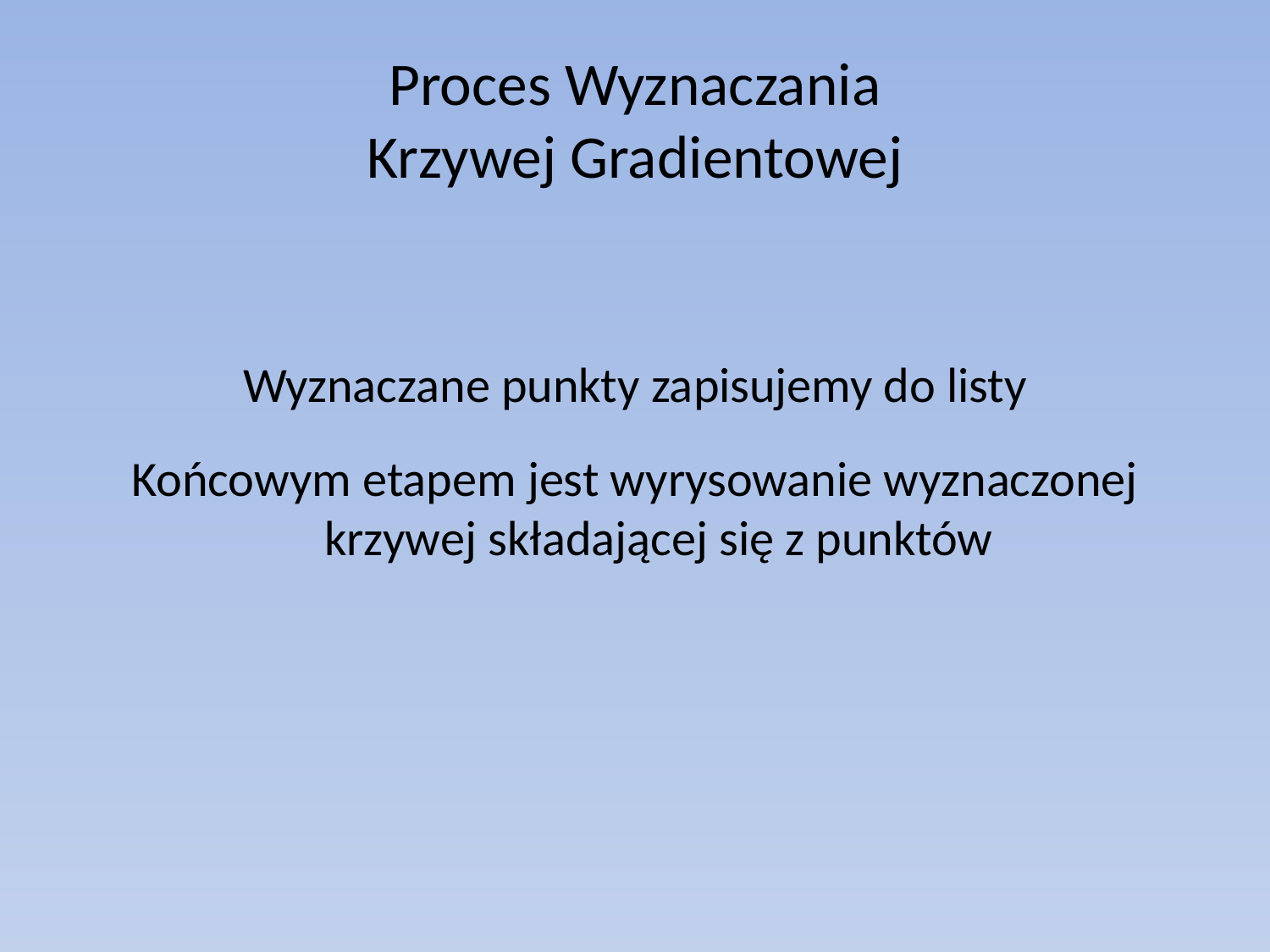

# Proces Wyznaczania Krzywej Gradientowej
Wyznaczane punkty zapisujemy do listy

Końcowym etapem jest wyrysowanie wyznaczonej krzywej składającej się z punktów